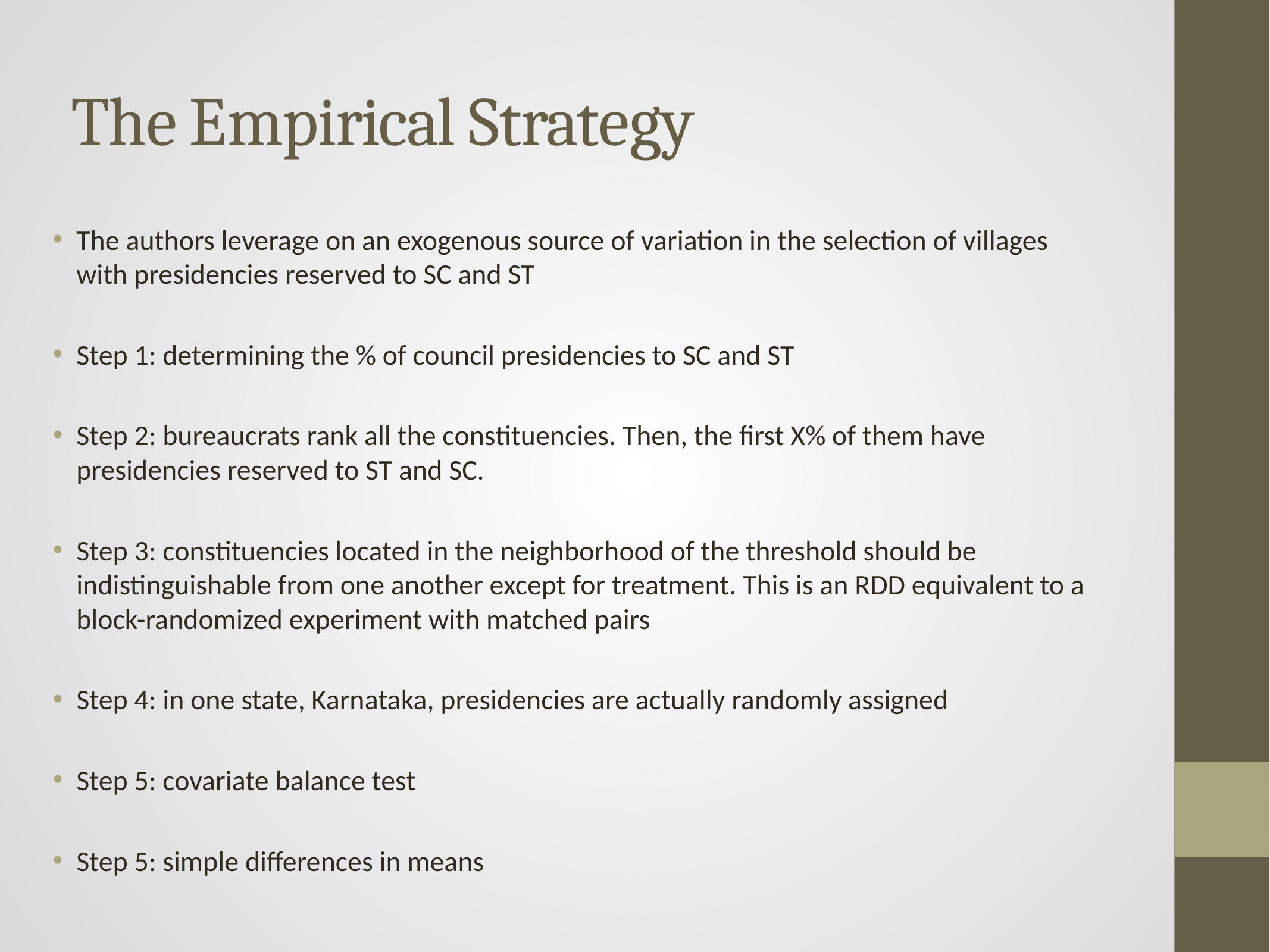

# The Empirical Strategy
The authors leverage on an exogenous source of variation in the selection of villages with presidencies reserved to SC and ST

Step 1: determining the % of council presidencies to SC and ST

Step 2: bureaucrats rank all the constituencies. Then, the first X% of them have presidencies reserved to ST and SC.

Step 3: constituencies located in the neighborhood of the threshold should be indistinguishable from one another except for treatment. This is an RDD equivalent to a block-randomized experiment with matched pairs

Step 4: in one state, Karnataka, presidencies are actually randomly assigned

Step 5: covariate balance test

Step 5: simple differences in means